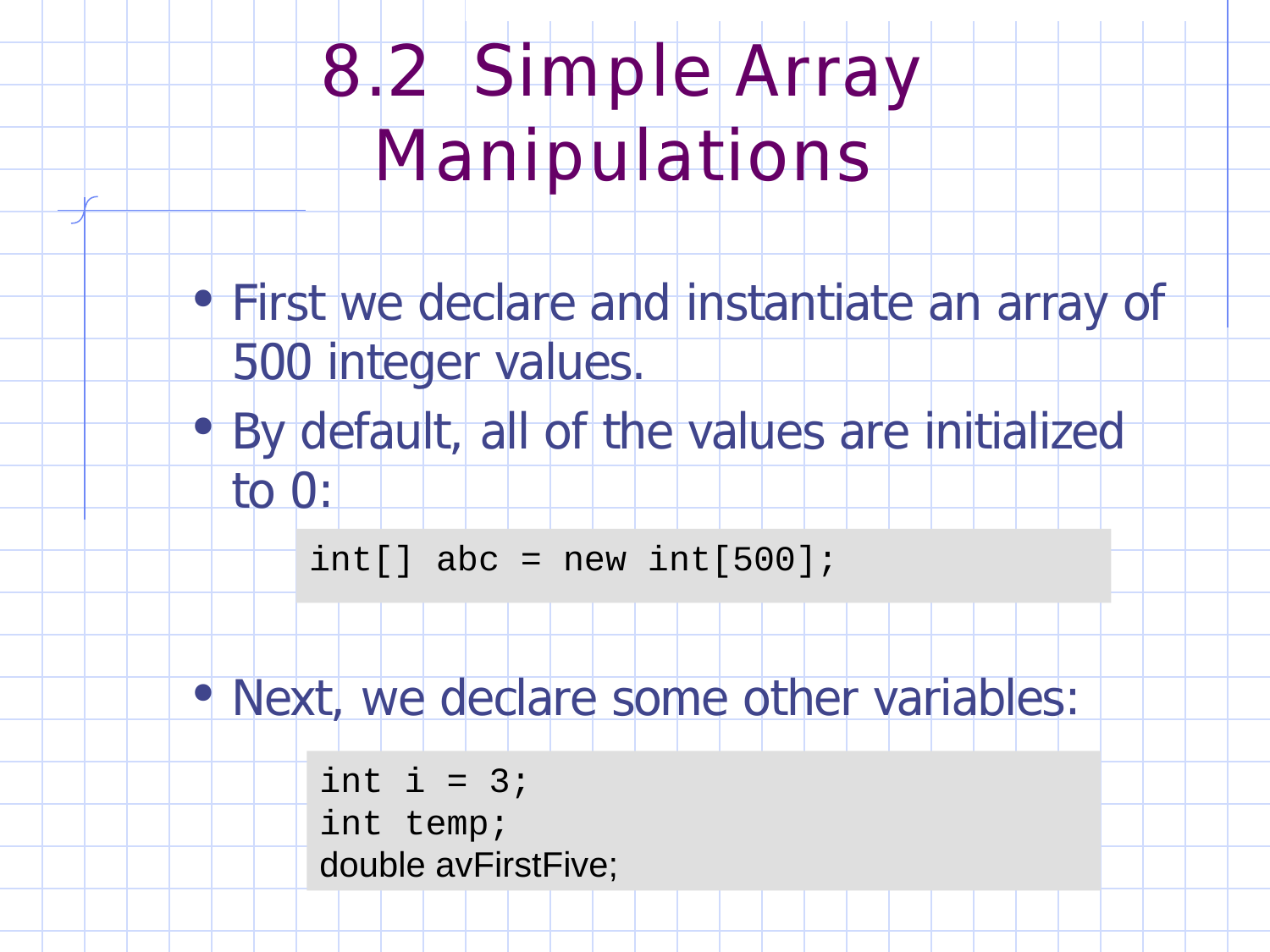

# 8.2  Simple Array Manipulations
First we declare and instantiate an array of 500 integer values.
By default, all of the values are initialized to 0:

Next, we declare some other variables:

int[] abc = new int[500];

int i = 3;
int temp;
double avFirstFive;